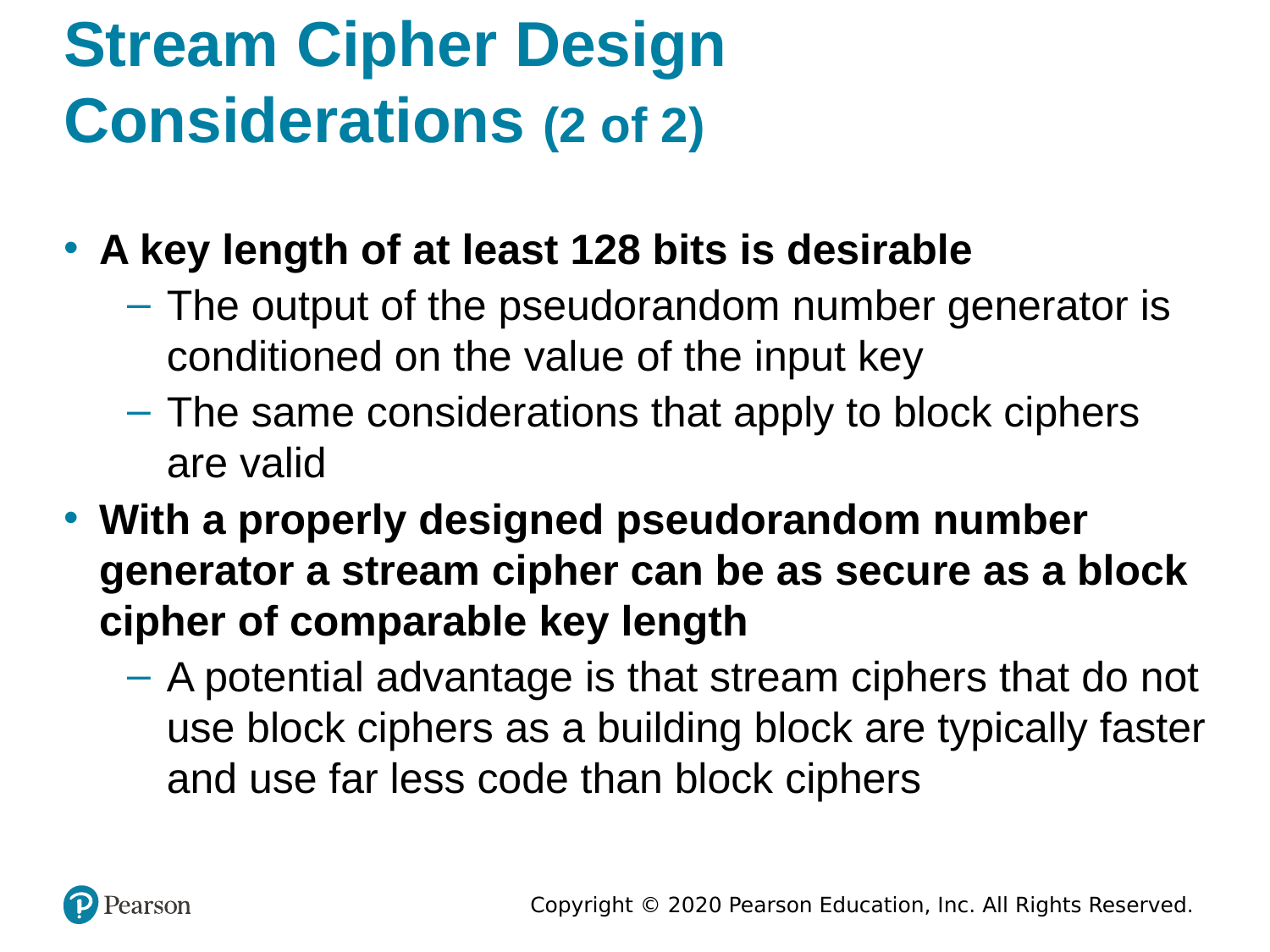

# Stream Cipher Design Considerations (2 of 2)
A key length of at least 128 bits is desirable
The output of the pseudorandom number generator is conditioned on the value of the input key
The same considerations that apply to block ciphers are valid
With a properly designed pseudorandom number generator a stream cipher can be as secure as a block cipher of comparable key length
A potential advantage is that stream ciphers that do not use block ciphers as a building block are typically faster and use far less code than block ciphers